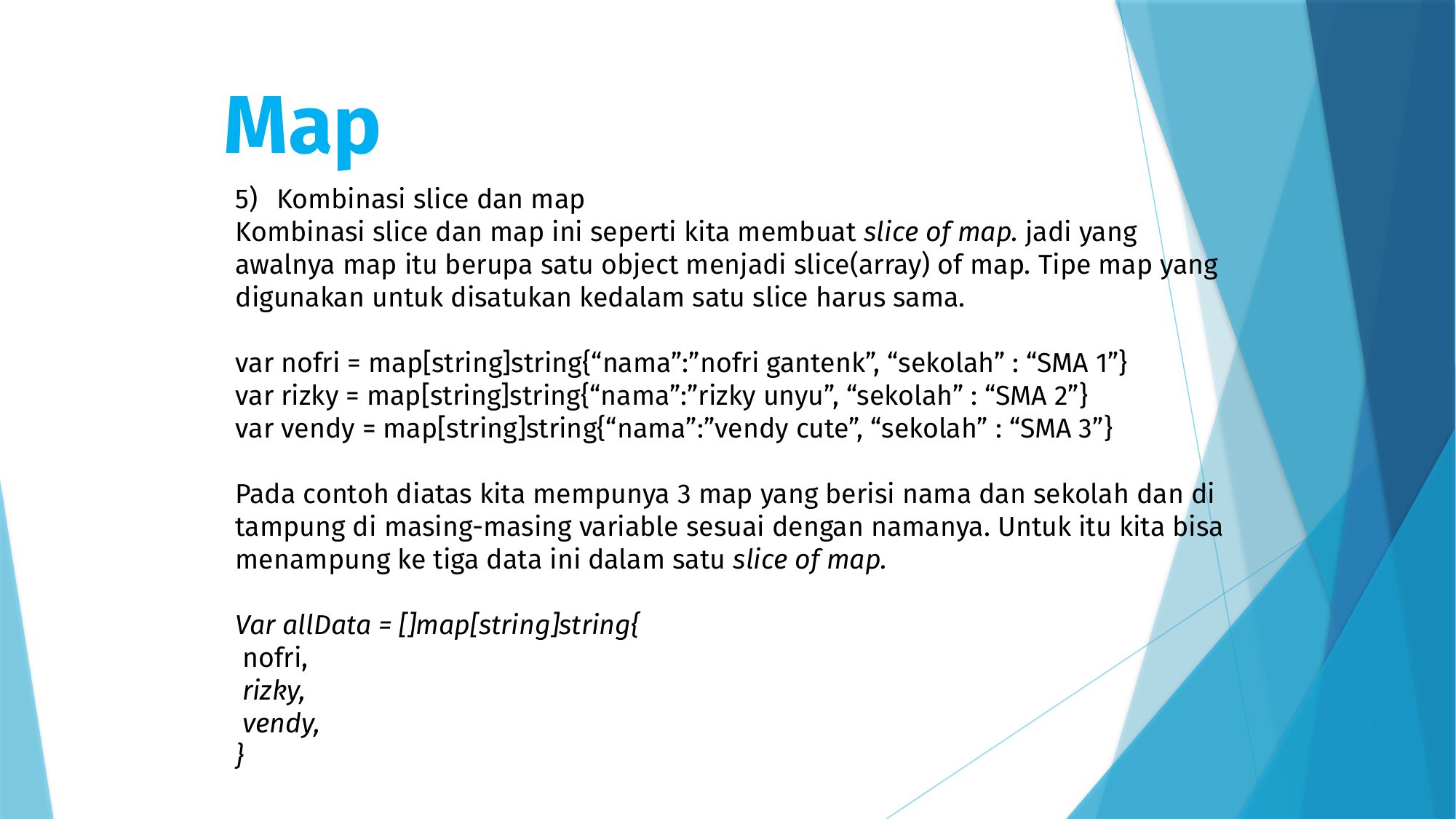

Map
Kombinasi slice dan map
Kombinasi slice dan map ini seperti kita membuat slice of map. jadi yang awalnya map itu berupa satu object menjadi slice(array) of map. Tipe map yang digunakan untuk disatukan kedalam satu slice harus sama.

var nofri = map[string]string{“nama”:”nofri gantenk”, “sekolah” : “SMA 1”}
var rizky = map[string]string{“nama”:”rizky unyu”, “sekolah” : “SMA 2”}
var vendy = map[string]string{“nama”:”vendy cute”, “sekolah” : “SMA 3”}

Pada contoh diatas kita mempunya 3 map yang berisi nama dan sekolah dan di tampung di masing-masing variable sesuai dengan namanya. Untuk itu kita bisa menampung ke tiga data ini dalam satu slice of map.

Var allData = []map[string]string{
 nofri,
 rizky,
 vendy,
}